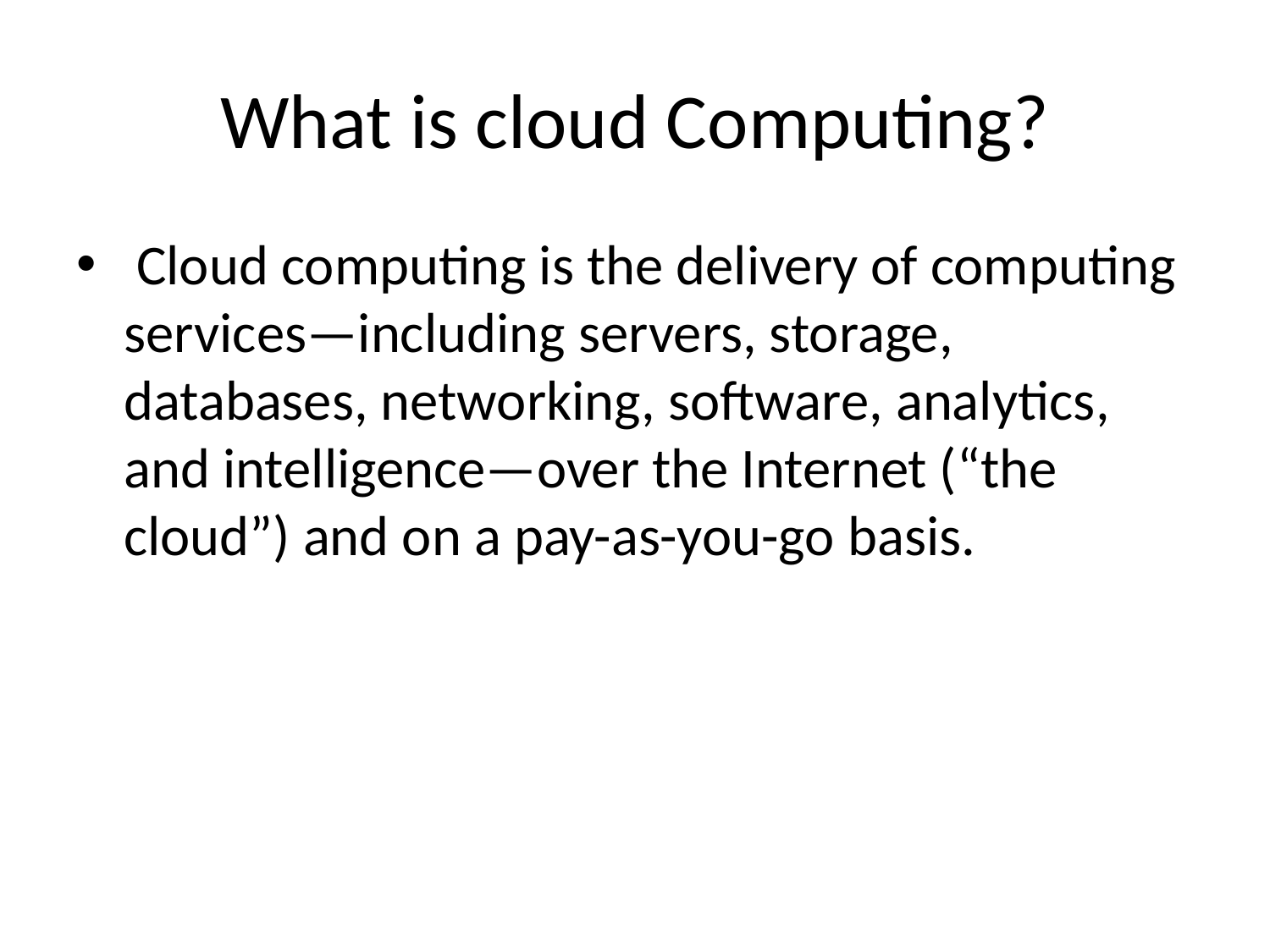

# What is cloud Computing?
 Cloud computing is the delivery of computing services—including servers, storage, databases, networking, software, analytics, and intelligence—over the Internet (“the cloud”) and on a pay-as-you-go basis.